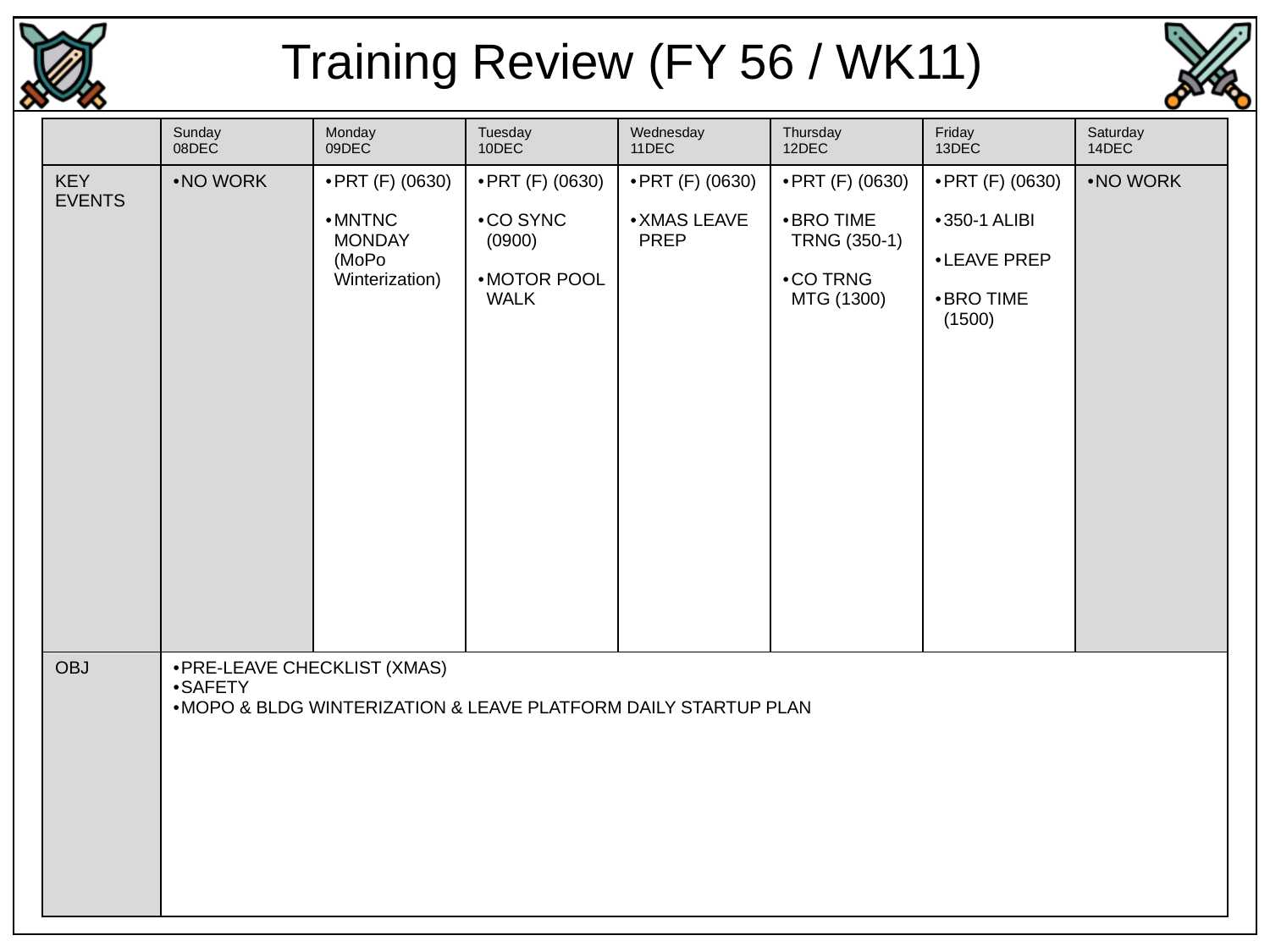

Training Review (FY 56 / WK11)
|  | Sunday 08DEC | Monday 09DEC | Tuesday 10DEC | Wednesday 11DEC | Thursday 12DEC | Friday 13DEC | Saturday 14DEC |
| --- | --- | --- | --- | --- | --- | --- | --- |
| KEY EVENTS | NO WORK | PRT (F) (0630) MNTNC MONDAY (MoPo Winterization) | PRT (F) (0630) CO SYNC (0900) MOTOR POOL WALK | PRT (F) (0630) XMAS LEAVE PREP | PRT (F) (0630) BRO TIME TRNG (350-1) CO TRNG MTG (1300) | PRT (F) (0630) 350-1 ALIBI LEAVE PREP BRO TIME (1500) | NO WORK |
| OBJ | PRE-LEAVE CHECKLIST (XMAS) SAFETY MOPO & BLDG WINTERIZATION & LEAVE PLATFORM DAILY STARTUP PLAN |  |  |  |  |  |  |